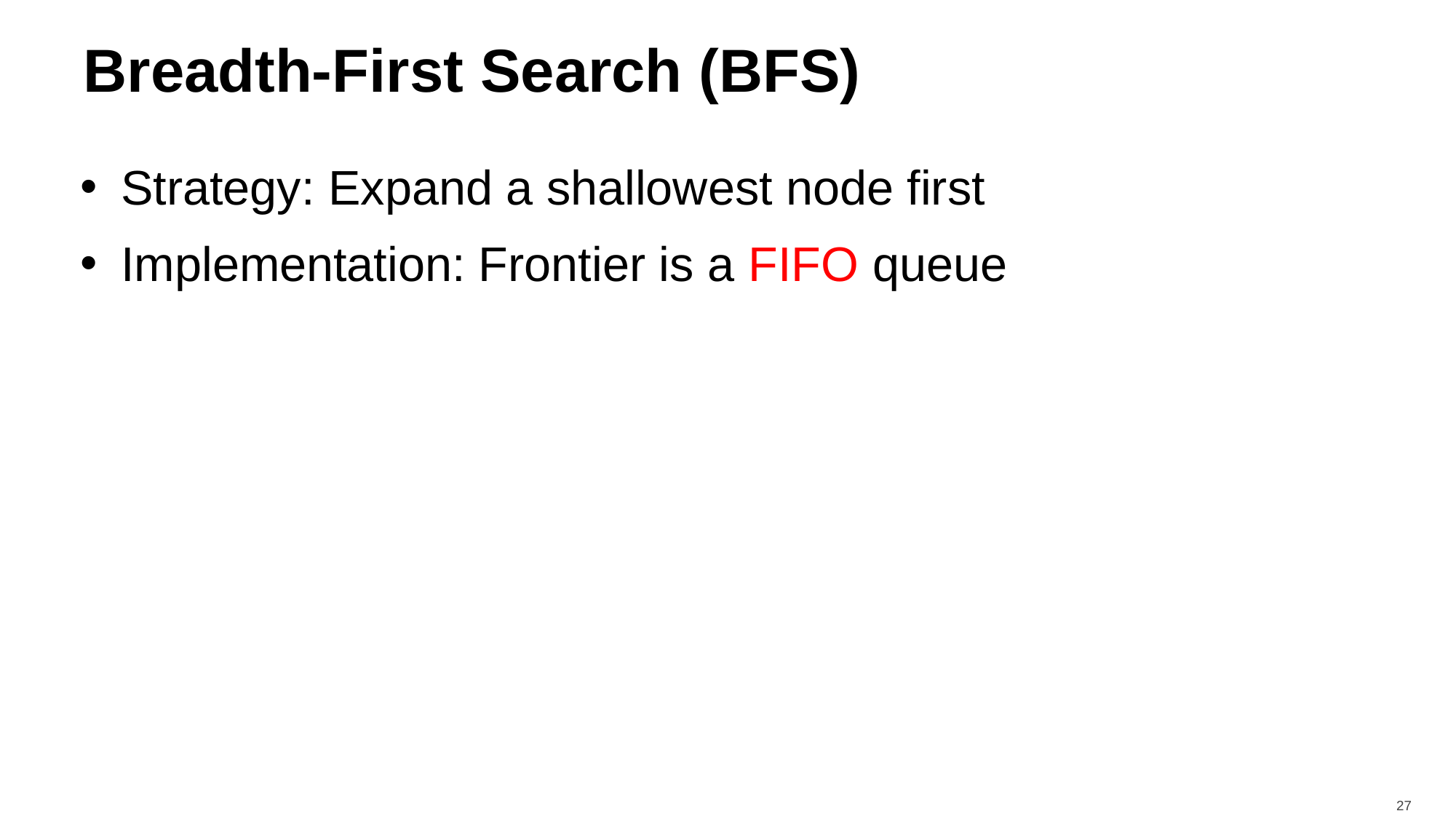

# Breadth-First Search (BFS)
Strategy: Expand a shallowest node first
Implementation: Frontier is a FIFO queue
27